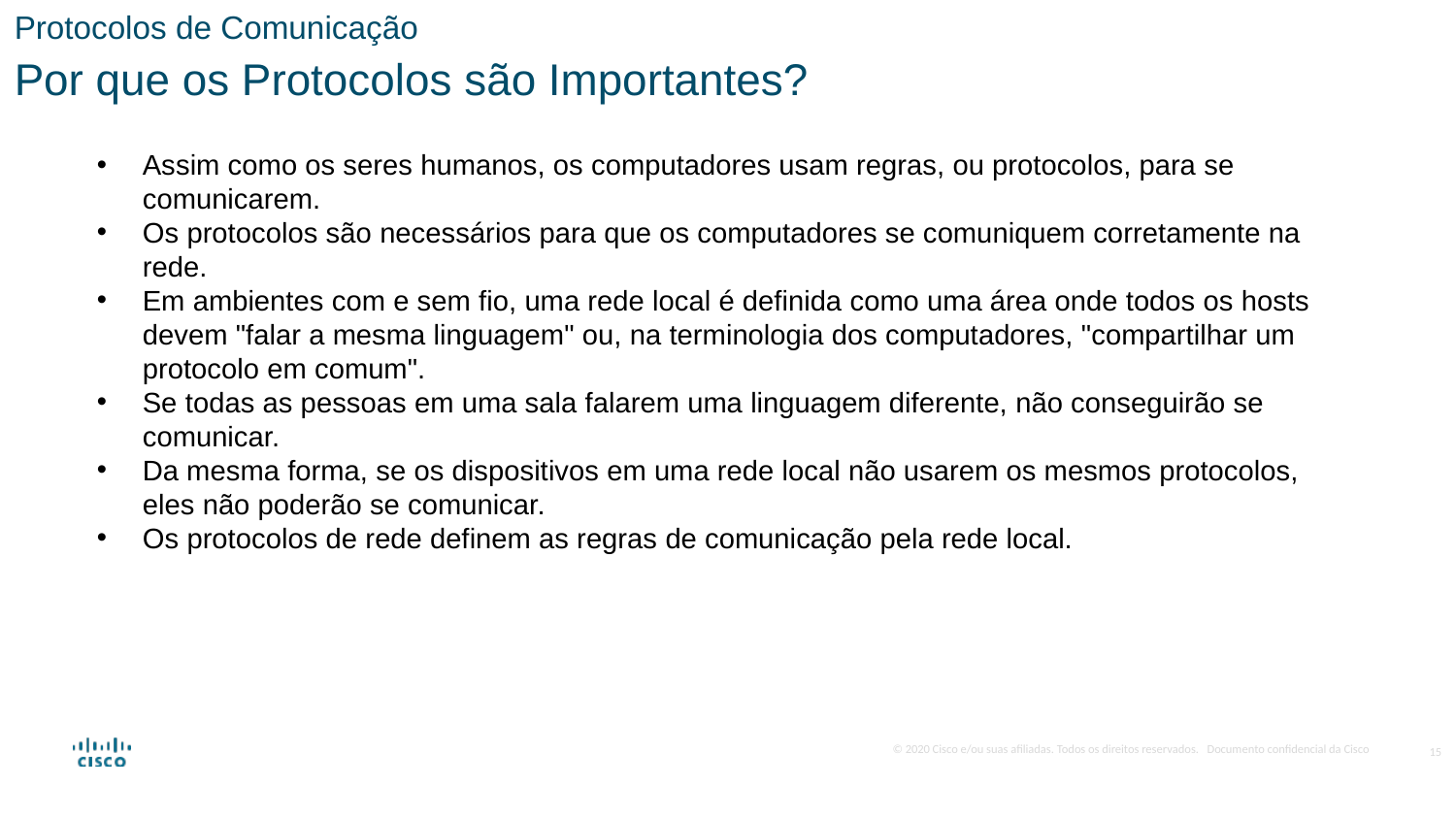

Protocolos de Comunicação
Por que os Protocolos são Importantes?
Assim como os seres humanos, os computadores usam regras, ou protocolos, para se comunicarem.
Os protocolos são necessários para que os computadores se comuniquem corretamente na rede.
Em ambientes com e sem fio, uma rede local é definida como uma área onde todos os hosts devem "falar a mesma linguagem" ou, na terminologia dos computadores, "compartilhar um protocolo em comum".
Se todas as pessoas em uma sala falarem uma linguagem diferente, não conseguirão se comunicar.
Da mesma forma, se os dispositivos em uma rede local não usarem os mesmos protocolos, eles não poderão se comunicar.
Os protocolos de rede definem as regras de comunicação pela rede local.

15